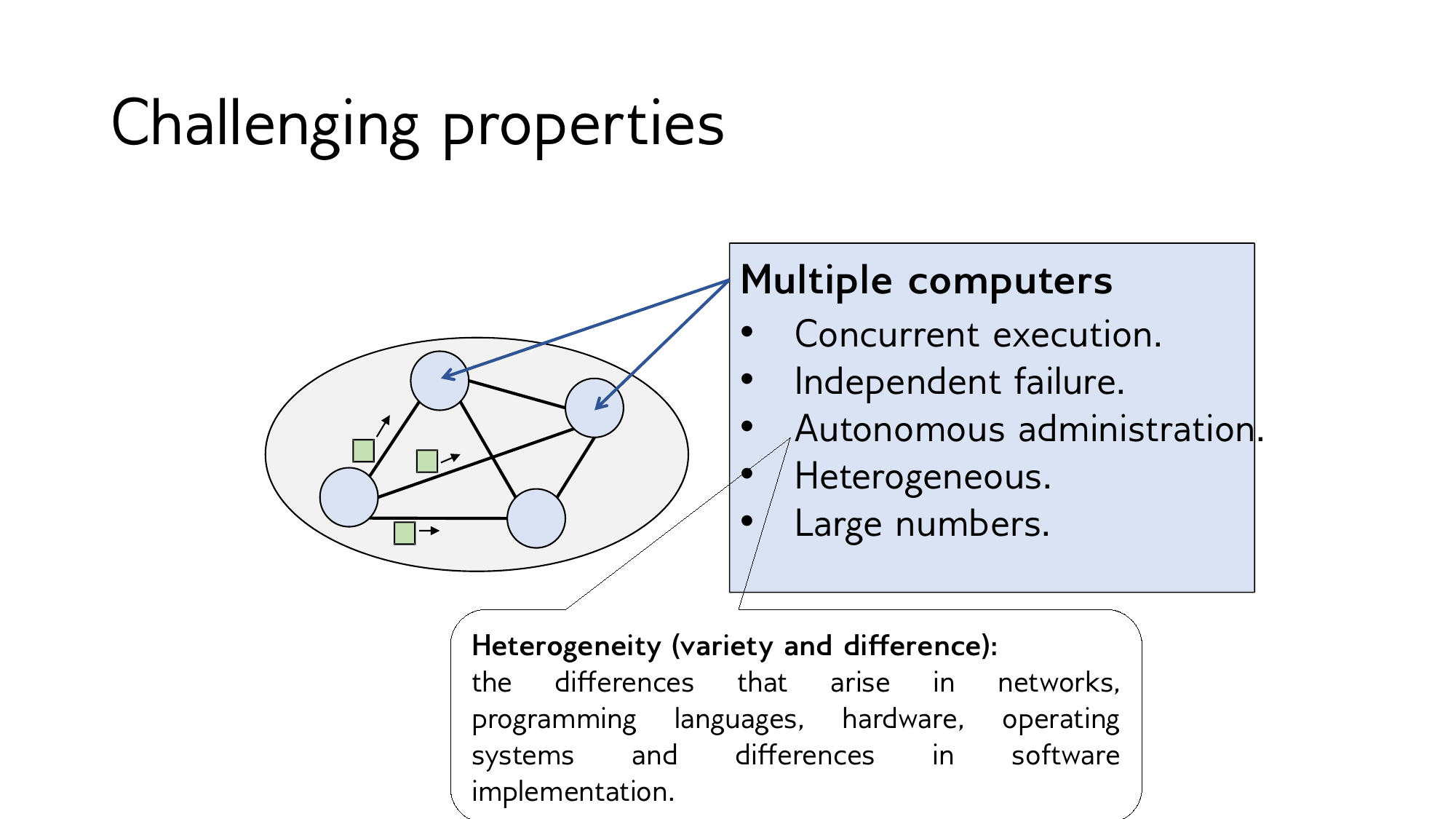

# Challenging properties

Multiple computers
Concurrent execution.
Independent failure.
Autonomous administration.
Heterogeneous.
Large numbers.
Heterogeneity (variety and difference):
the differences that arise in networks, programming languages, hardware, operating systems and differences in software implementation.